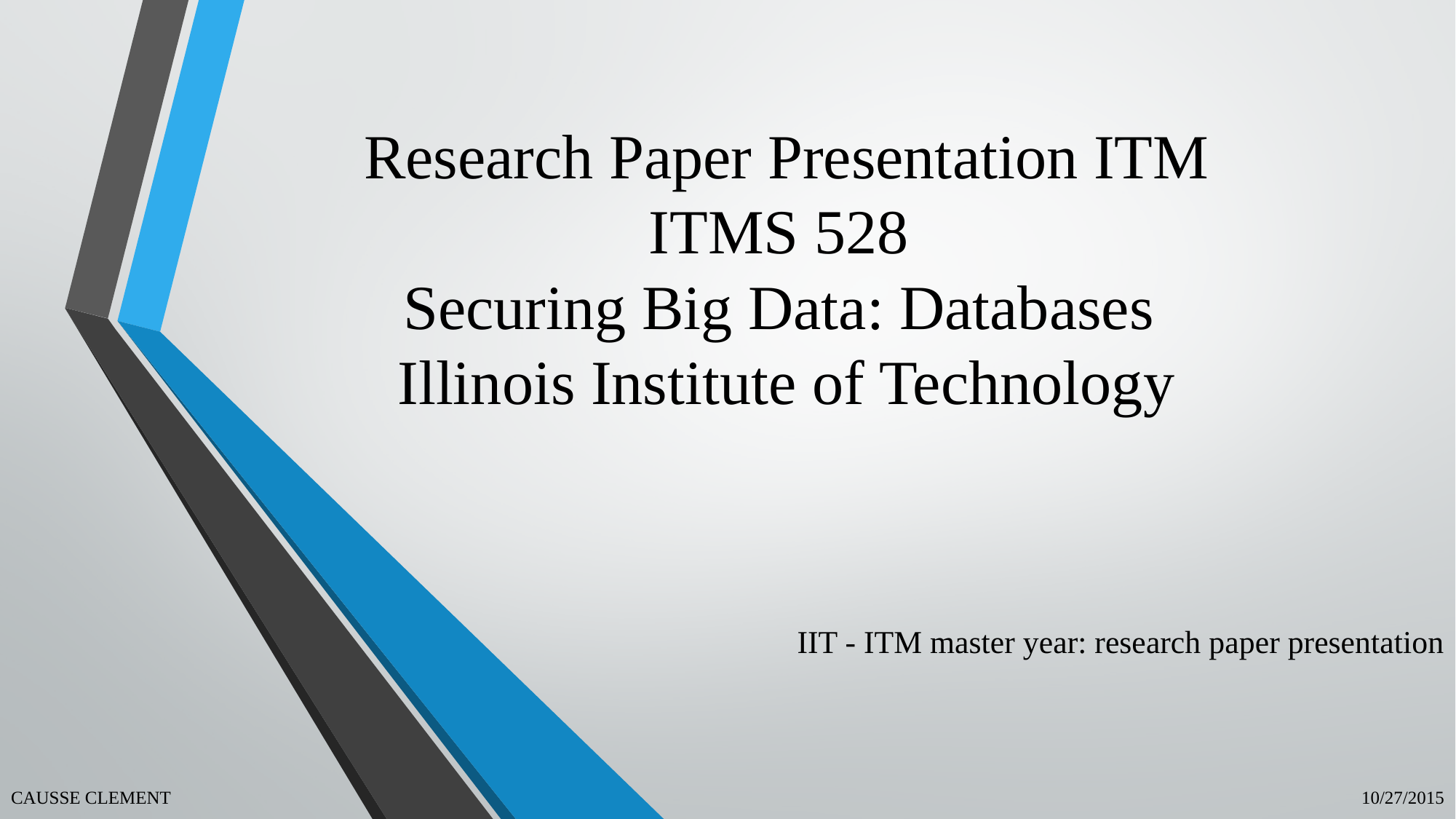

# Research Paper Presentation ITM ITMS 528 Securing Big Data: Databases Illinois Institute of Technology
IIT - ITM master year: research paper presentation
10/27/2015
CAUSSE CLEMENT